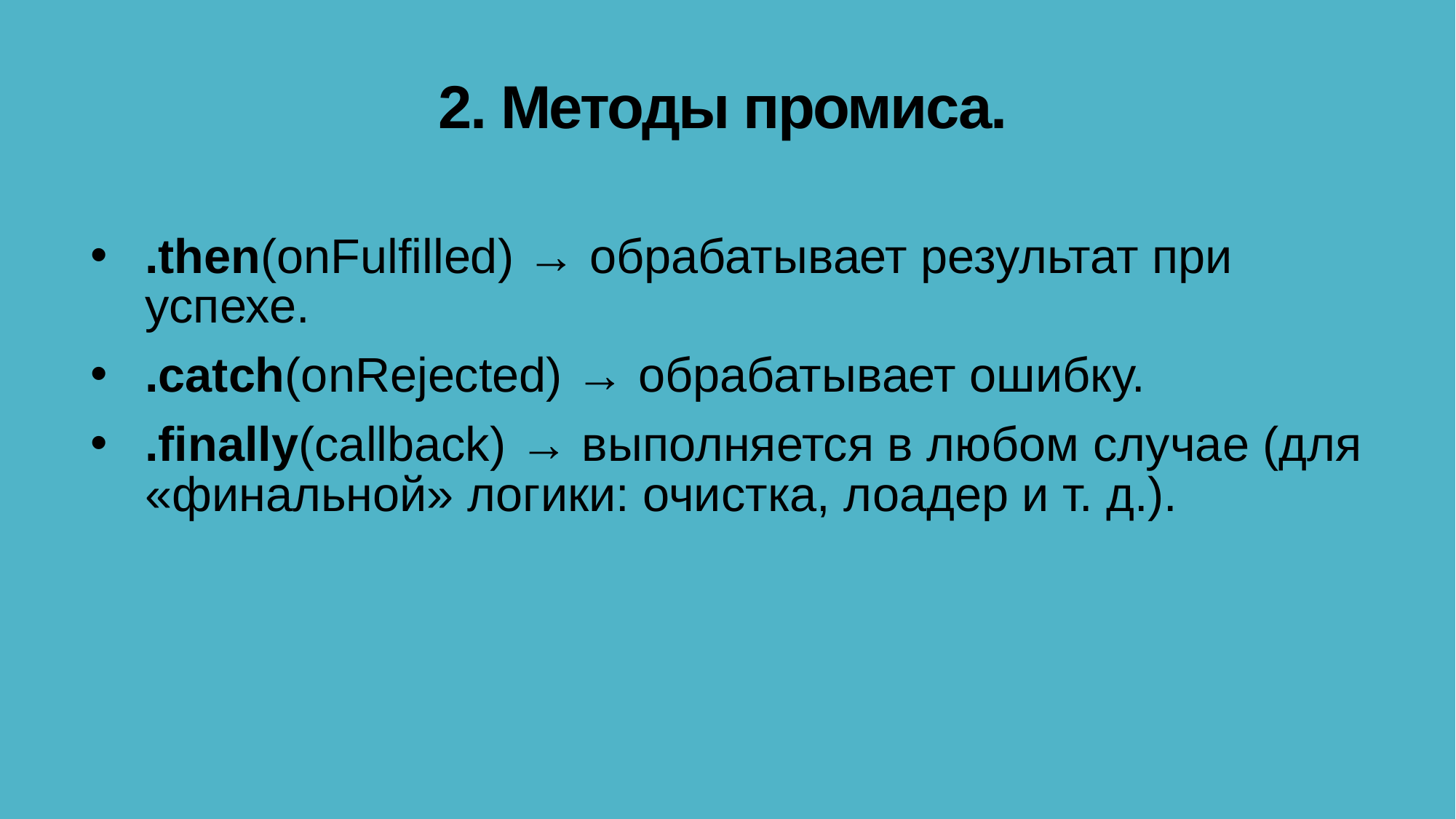

# 2. Методы промиса.
.then(onFulfilled) → обрабатывает результат при успехе.
.catch(onRejected) → обрабатывает ошибку.
.finally(callback) → выполняется в любом случае (для «финальной» логики: очистка, лоадер и т. д.).